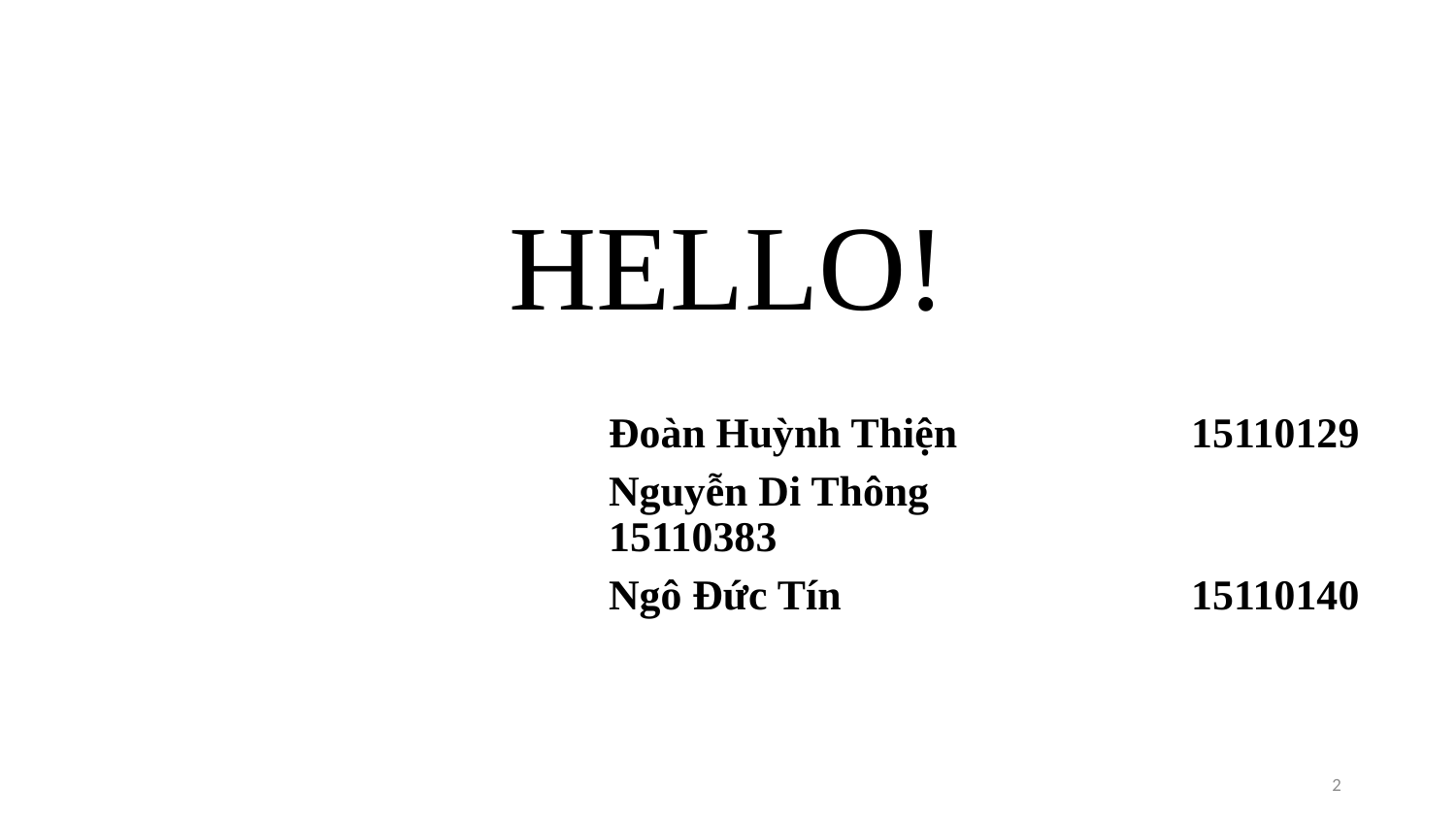

HELLO!
Đoàn Huỳnh Thiện		15110129
Nguyễn Di Thông			15110383
Ngô Đức Tín			15110140
2